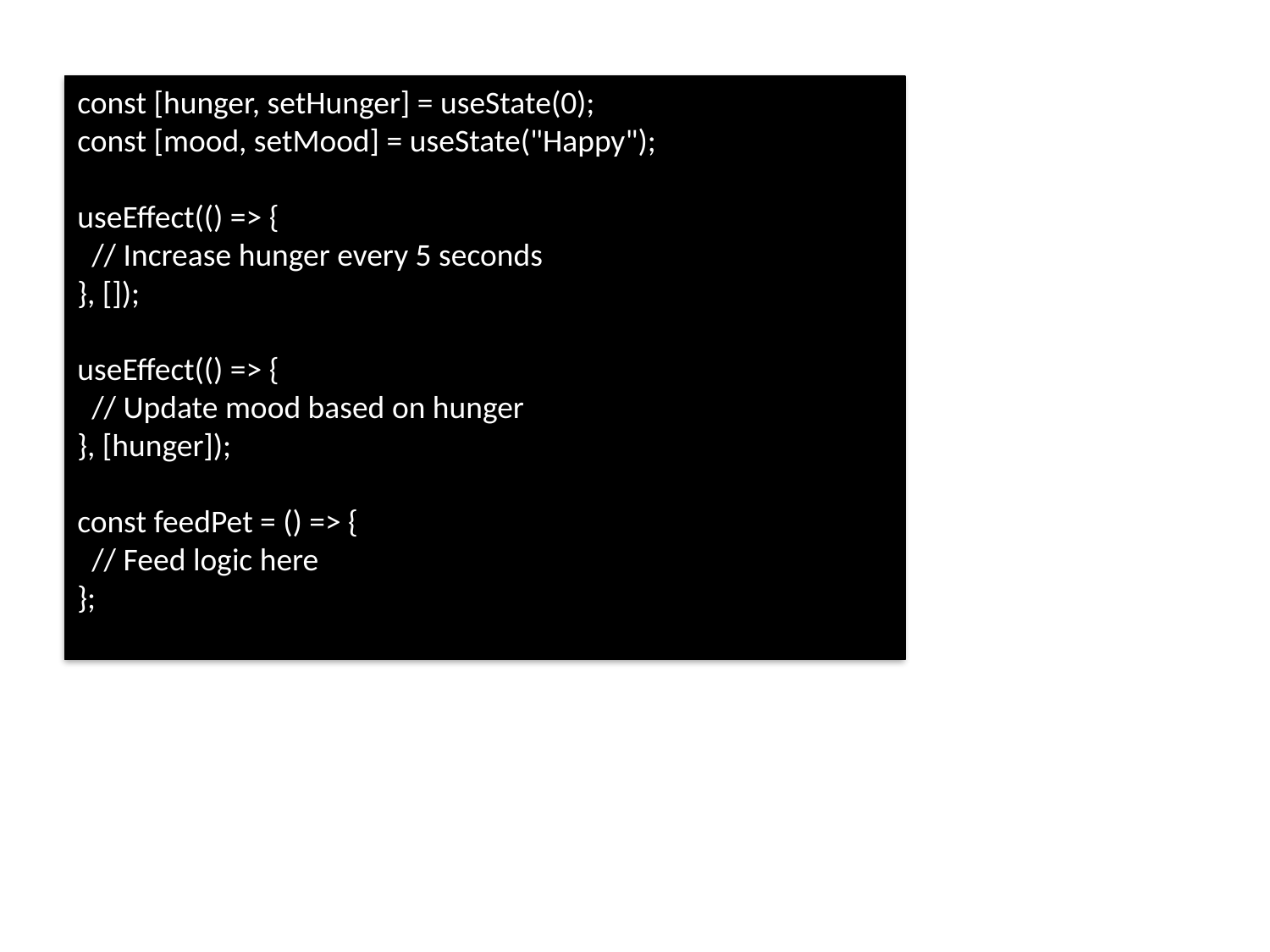

const [hunger, setHunger] = useState(0);
const [mood, setMood] = useState("Happy");

useEffect(() => {
  // Increase hunger every 5 seconds
}, []);

useEffect(() => {
  // Update mood based on hunger
}, [hunger]);

const feedPet = () => {
  // Feed logic here
};